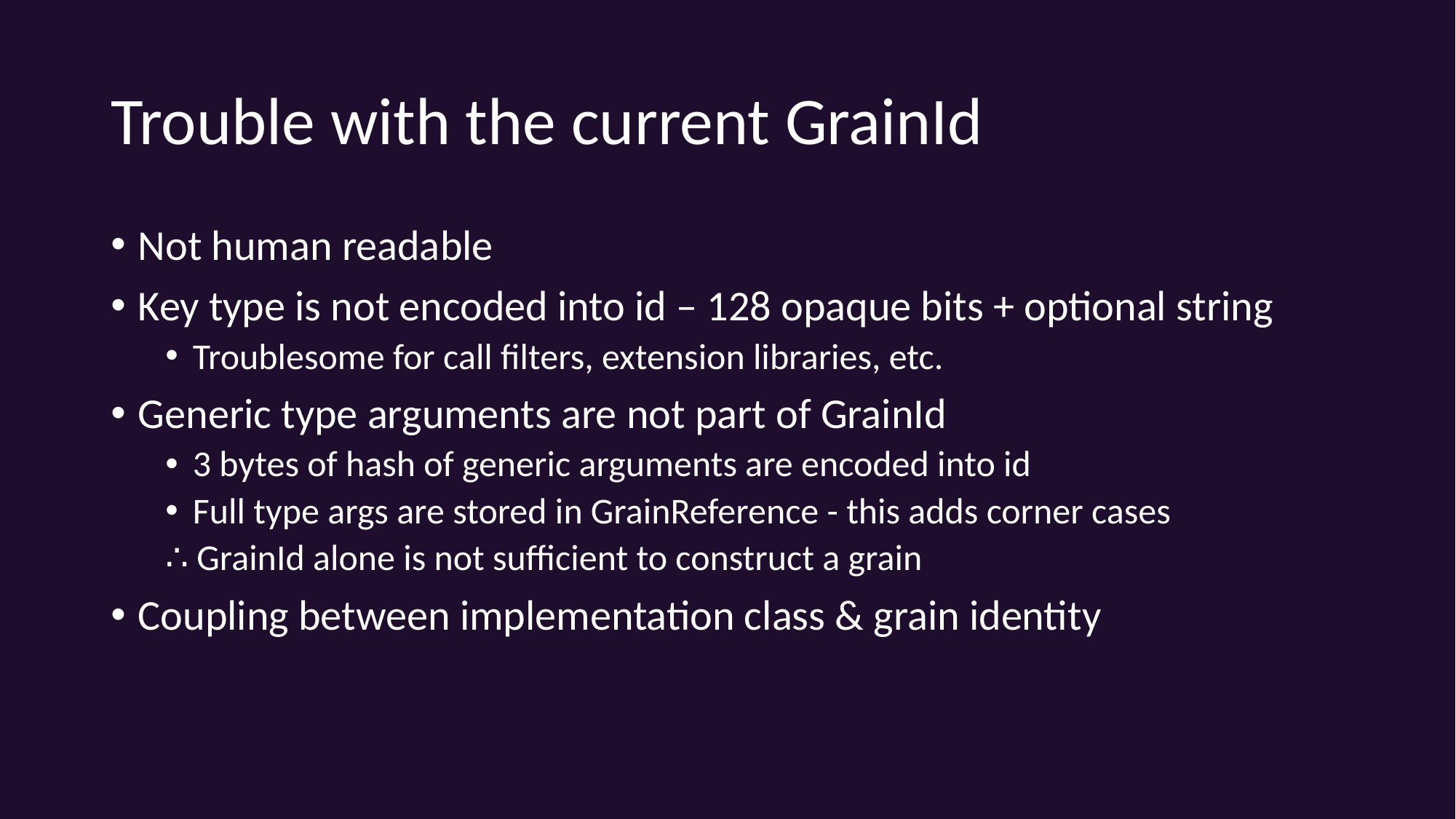

# Trouble with the current GrainId
Not human readable
Key type is not encoded into id – 128 opaque bits + optional string
Troublesome for call filters, extension libraries, etc.
Generic type arguments are not part of GrainId
3 bytes of hash of generic arguments are encoded into id
Full type args are stored in GrainReference - this adds corner cases
∴ GrainId alone is not sufficient to construct a grain
Coupling between implementation class & grain identity